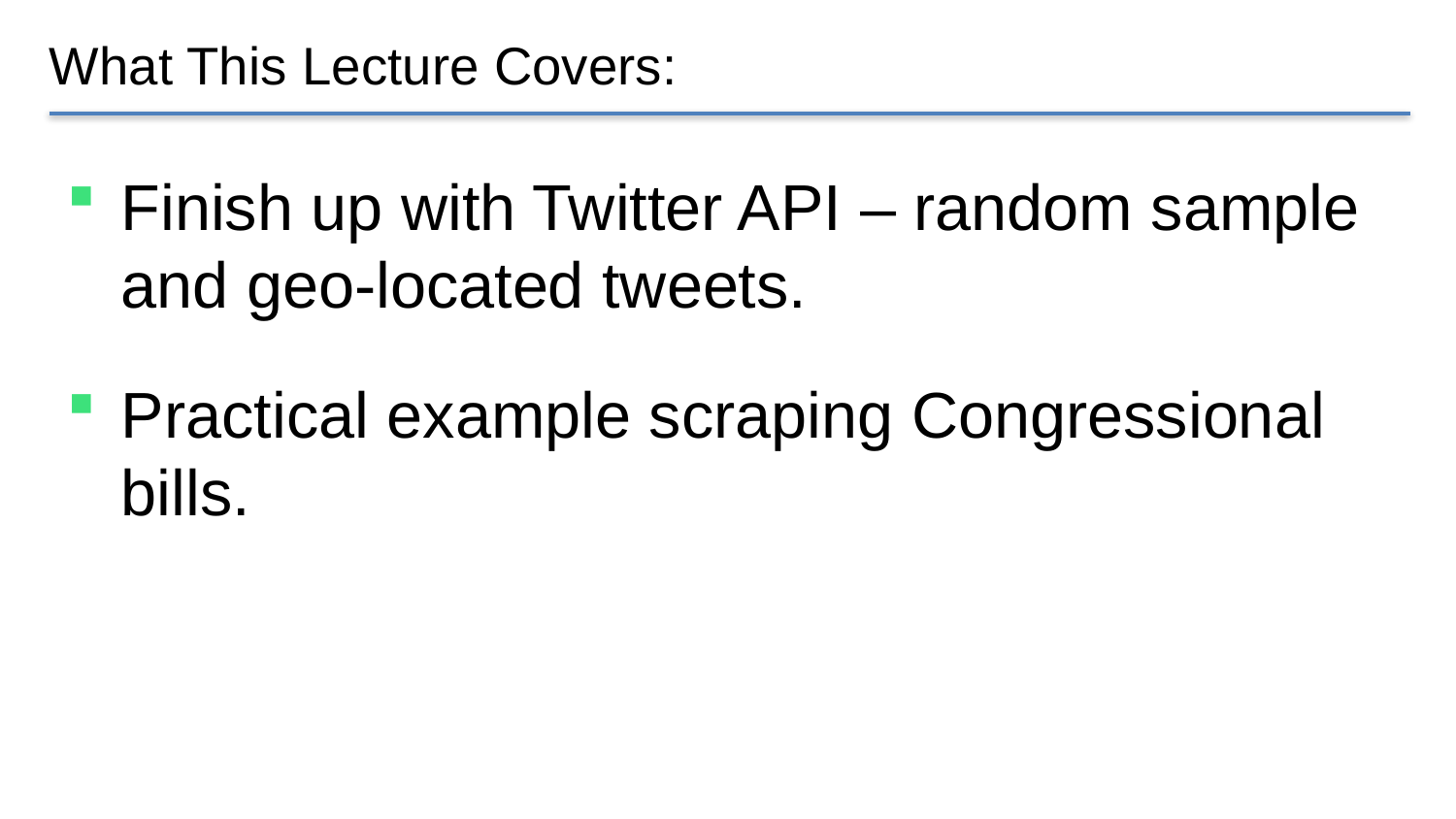

# What This Lecture Covers:
Finish up with Twitter API – random sample and geo-located tweets.
Practical example scraping Congressional bills.